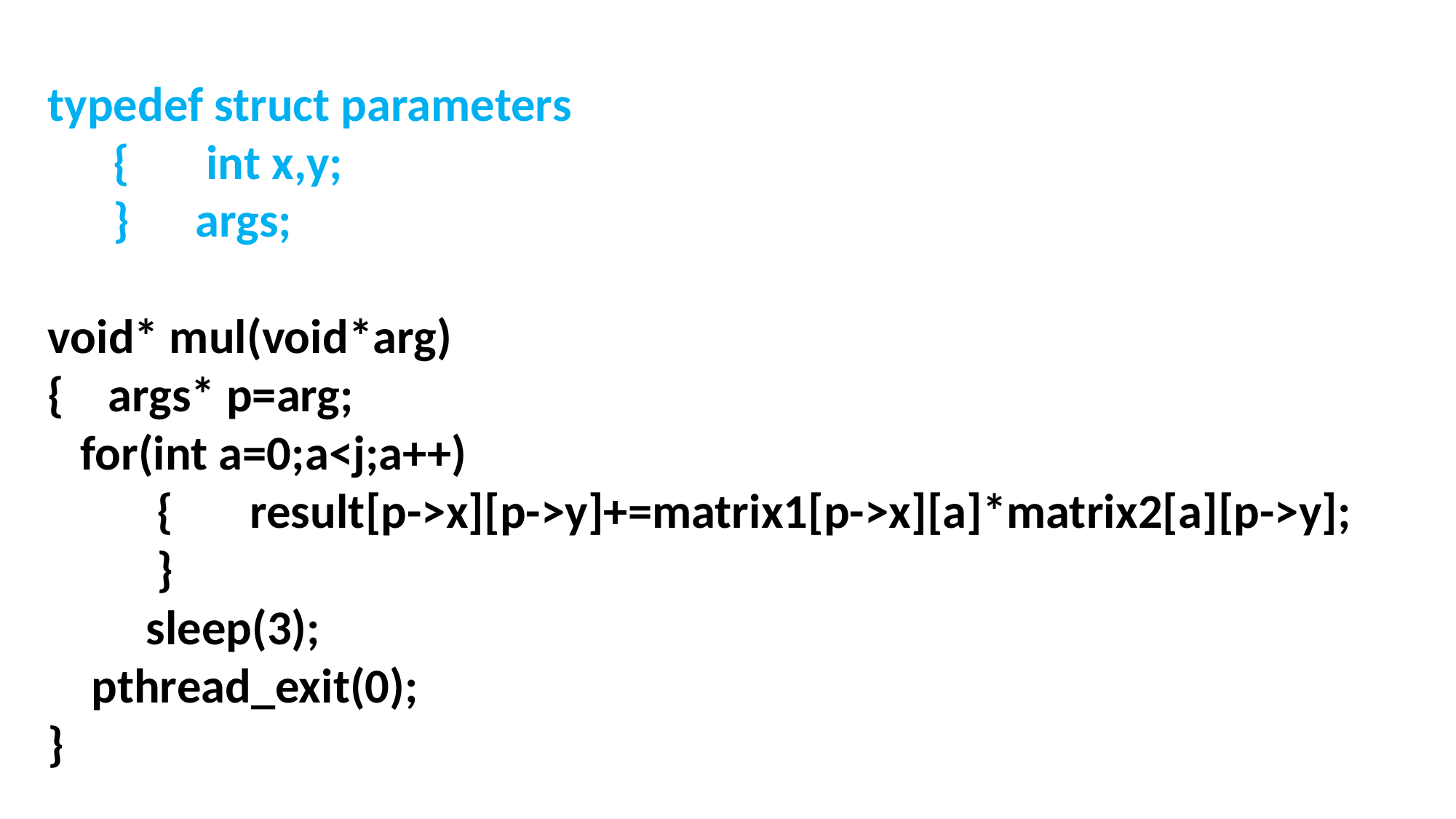

typedef struct parameters
      {       int x,y;
      }      args;

void* mul(void*arg)
{    args* p=arg;
   for(int a=0;a<j;a++)
          {       result[p->x][p->y]+=matrix1[p->x][a]*matrix2[a][p->y];
          }
         sleep(3);
    pthread_exit(0);
}